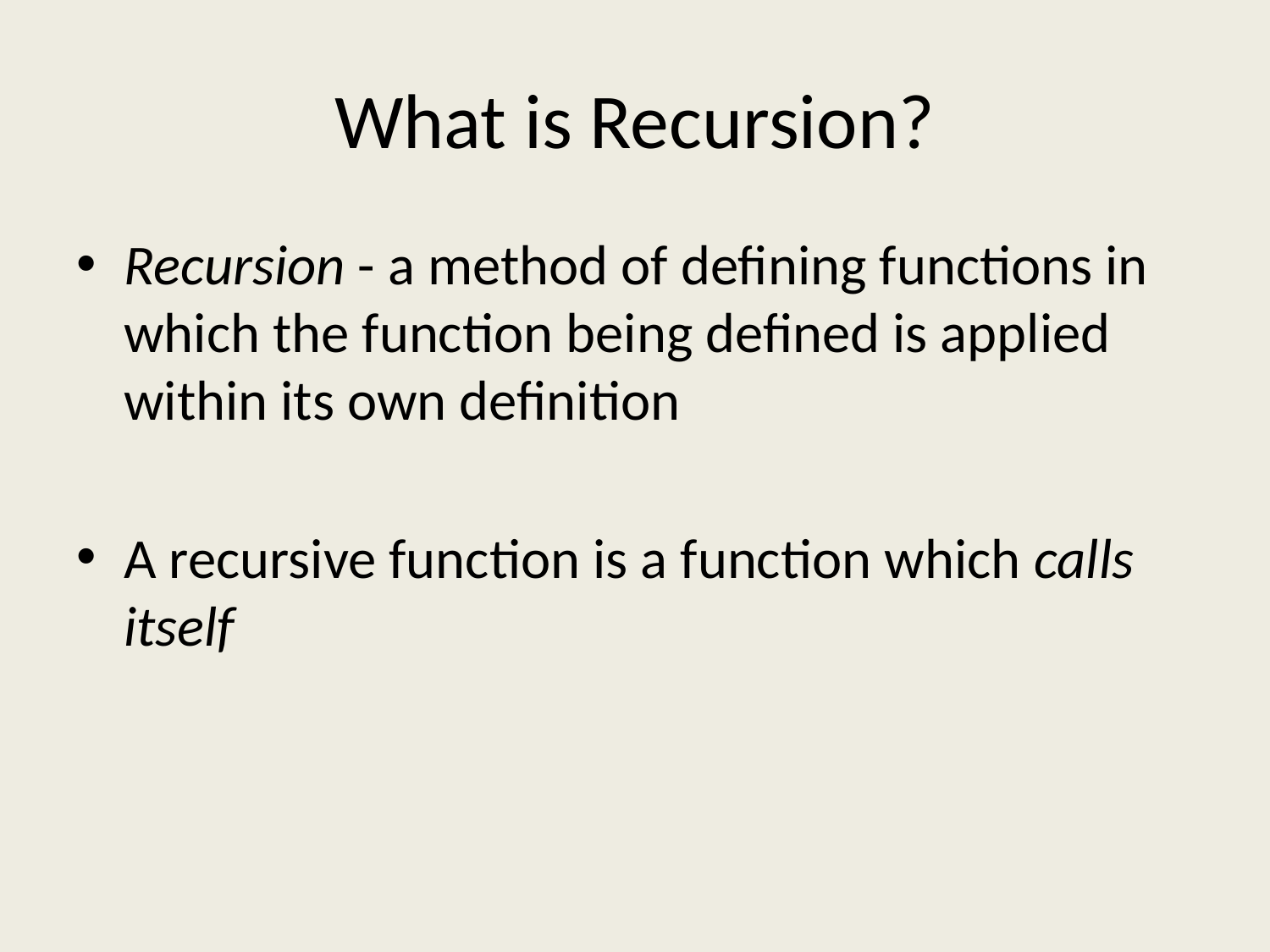

# What is Recursion?
Recursion - a method of defining functions in which the function being defined is applied within its own definition

A recursive function is a function which calls itself